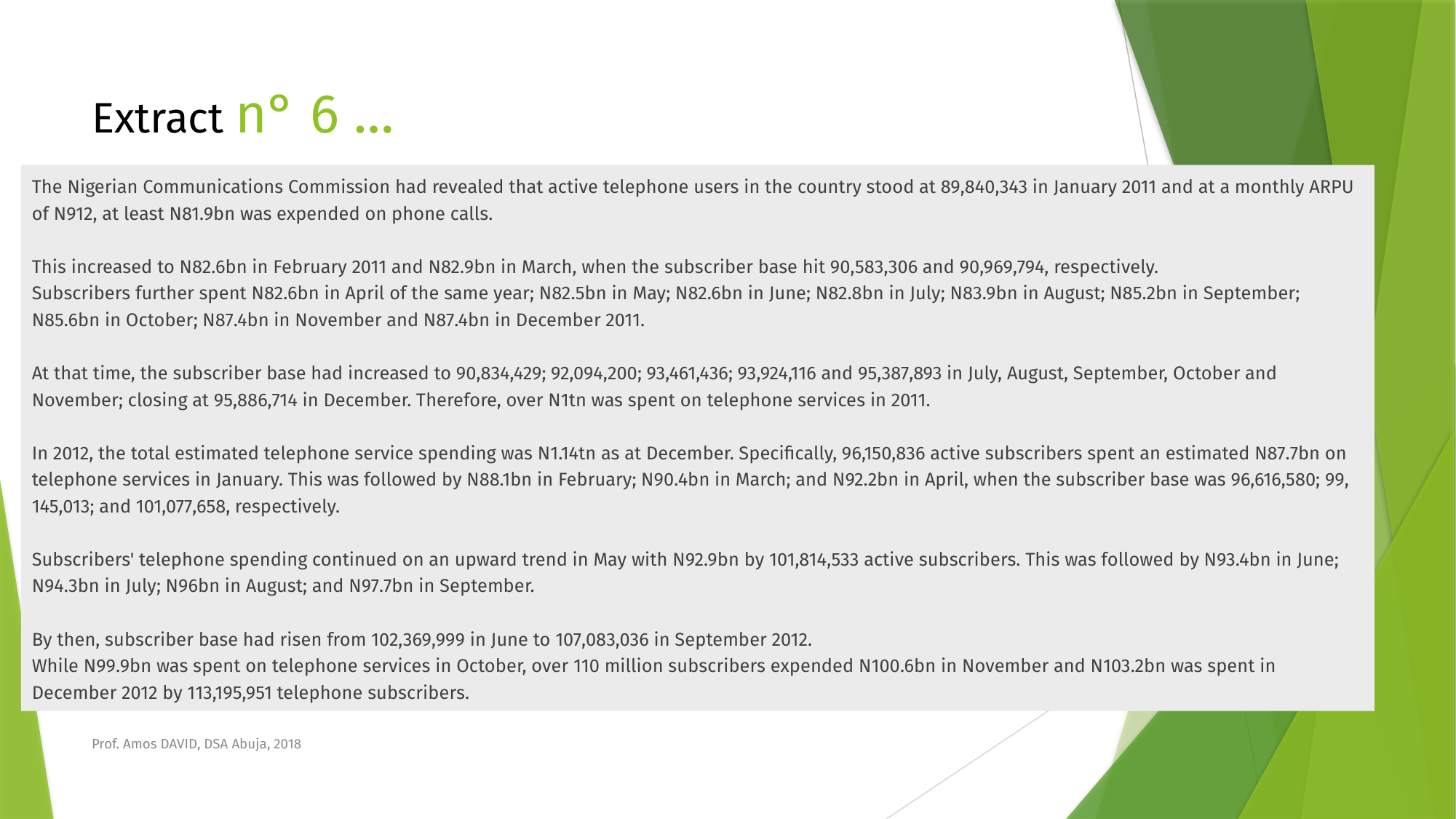

# Extract n° 6 …
The Nigerian Communications Commission had revealed that active telephone users in the country stood at 89,840,343 in January 2011 and at a monthly ARPU of N912, at least N81.9bn was expended on phone calls.

This increased to N82.6bn in February 2011 and N82.9bn in March, when the subscriber base hit 90,583,306 and 90,969,794, respectively.
Subscribers further spent N82.6bn in April of the same year; N82.5bn in May; N82.6bn in June; N82.8bn in July; N83.9bn in August; N85.2bn in September; N85.6bn in October; N87.4bn in November and N87.4bn in December 2011.

At that time, the subscriber base had increased to 90,834,429; 92,094,200; 93,461,436; 93,924,116 and 95,387,893 in July, August, September, October and November; closing at 95,886,714 in December. Therefore, over N1tn was spent on telephone services in 2011.

In 2012, the total estimated telephone service spending was N1.14tn as at December. Specifically, 96,150,836 active subscribers spent an estimated N87.7bn on telephone services in January. This was followed by N88.1bn in February; N90.4bn in March; and N92.2bn in April, when the subscriber base was 96,616,580; 99, 145,013; and 101,077,658, respectively.

Subscribers' telephone spending continued on an upward trend in May with N92.9bn by 101,814,533 active subscribers. This was followed by N93.4bn in June; N94.3bn in July; N96bn in August; and N97.7bn in September.

By then, subscriber base had risen from 102,369,999 in June to 107,083,036 in September 2012.
While N99.9bn was spent on telephone services in October, over 110 million subscribers expended N100.6bn in November and N103.2bn was spent in December 2012 by 113,195,951 telephone subscribers.
Prof. Amos DAVID, DSA Abuja, 2018